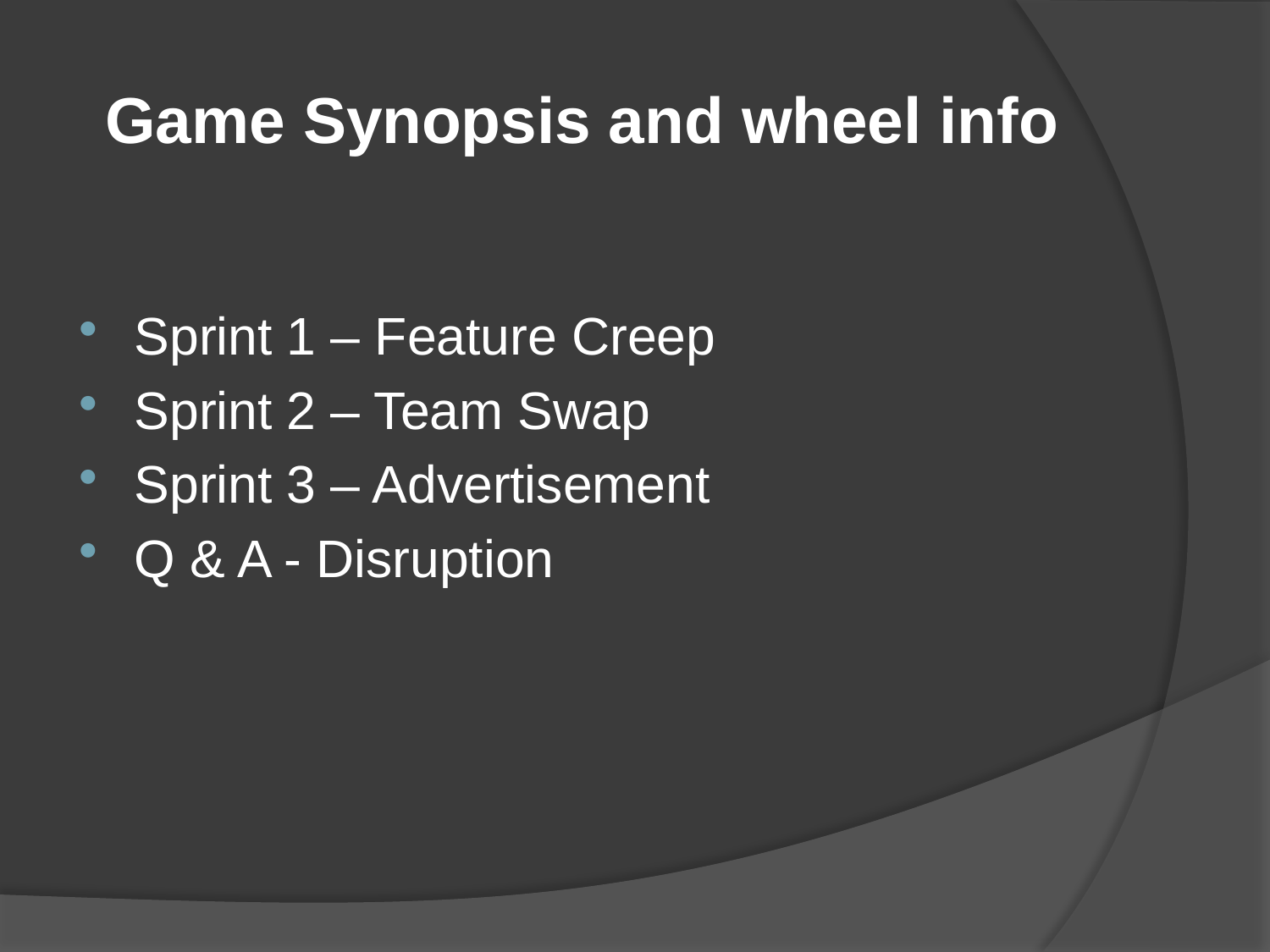

# Game Synopsis and wheel info

Sprint 1 – Feature Creep
Sprint 2 – Team Swap
Sprint 3 – Advertisement
Q & A - Disruption